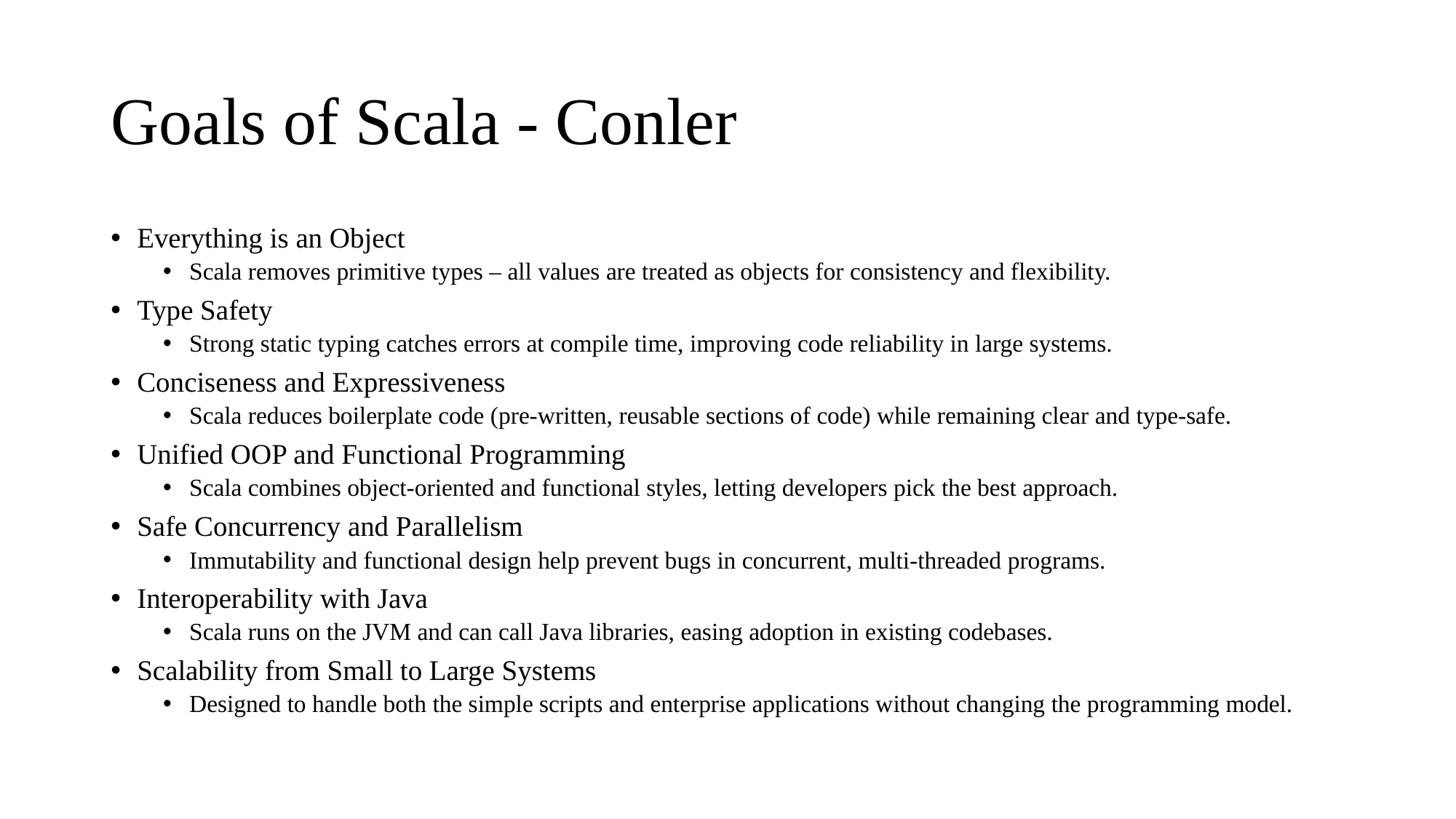

# Goals of Scala - Conler
Everything is an Object
Scala removes primitive types – all values are treated as objects for consistency and flexibility.
Type Safety
Strong static typing catches errors at compile time, improving code reliability in large systems.
Conciseness and Expressiveness
Scala reduces boilerplate code (pre-written, reusable sections of code) while remaining clear and type-safe.
Unified OOP and Functional Programming
Scala combines object-oriented and functional styles, letting developers pick the best approach.
Safe Concurrency and Parallelism
Immutability and functional design help prevent bugs in concurrent, multi-threaded programs.
Interoperability with Java
Scala runs on the JVM and can call Java libraries, easing adoption in existing codebases.
Scalability from Small to Large Systems
Designed to handle both the simple scripts and enterprise applications without changing the programming model.